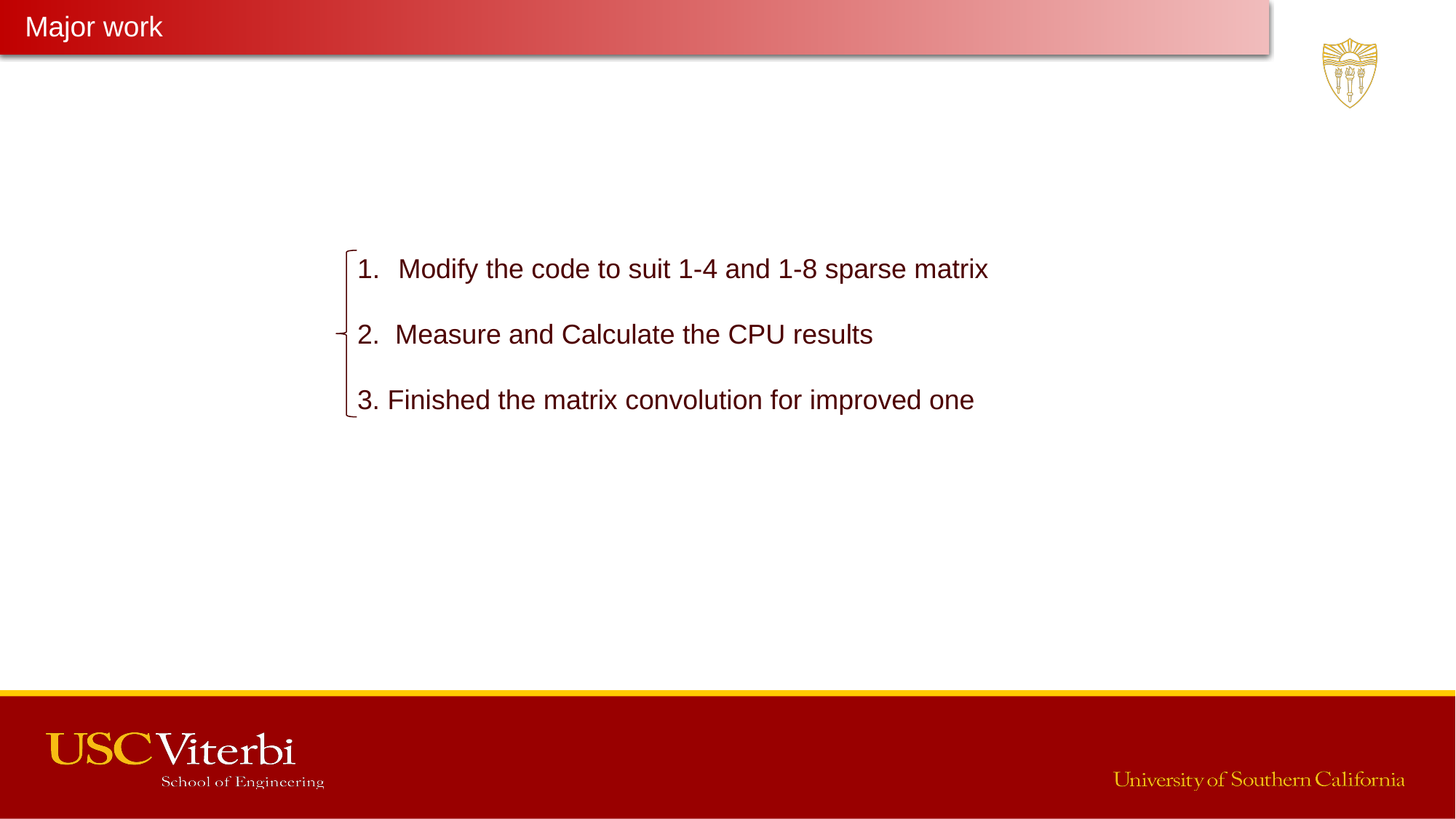

Major work

Latest Progress                                                                                         link fault error in table

Modify the code to suit 1-4 and 1-8 sparse matrix

2.  Measure and Calculate the CPU results

3. Finished the matrix convolution for improved one